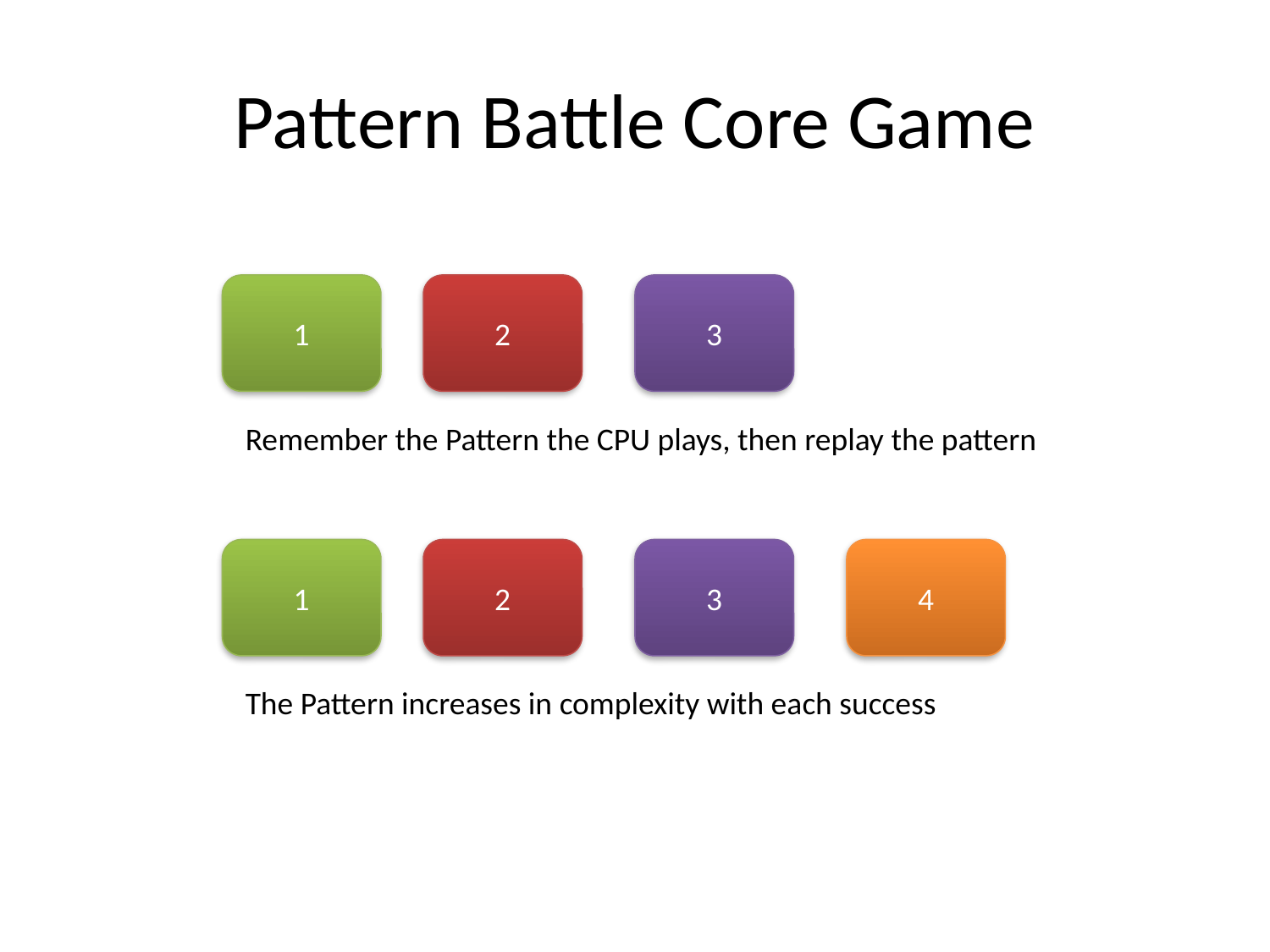

# Pattern Battle Core Game
1
2
3
Remember the Pattern the CPU plays, then replay the pattern
1
2
3
4
The Pattern increases in complexity with each success